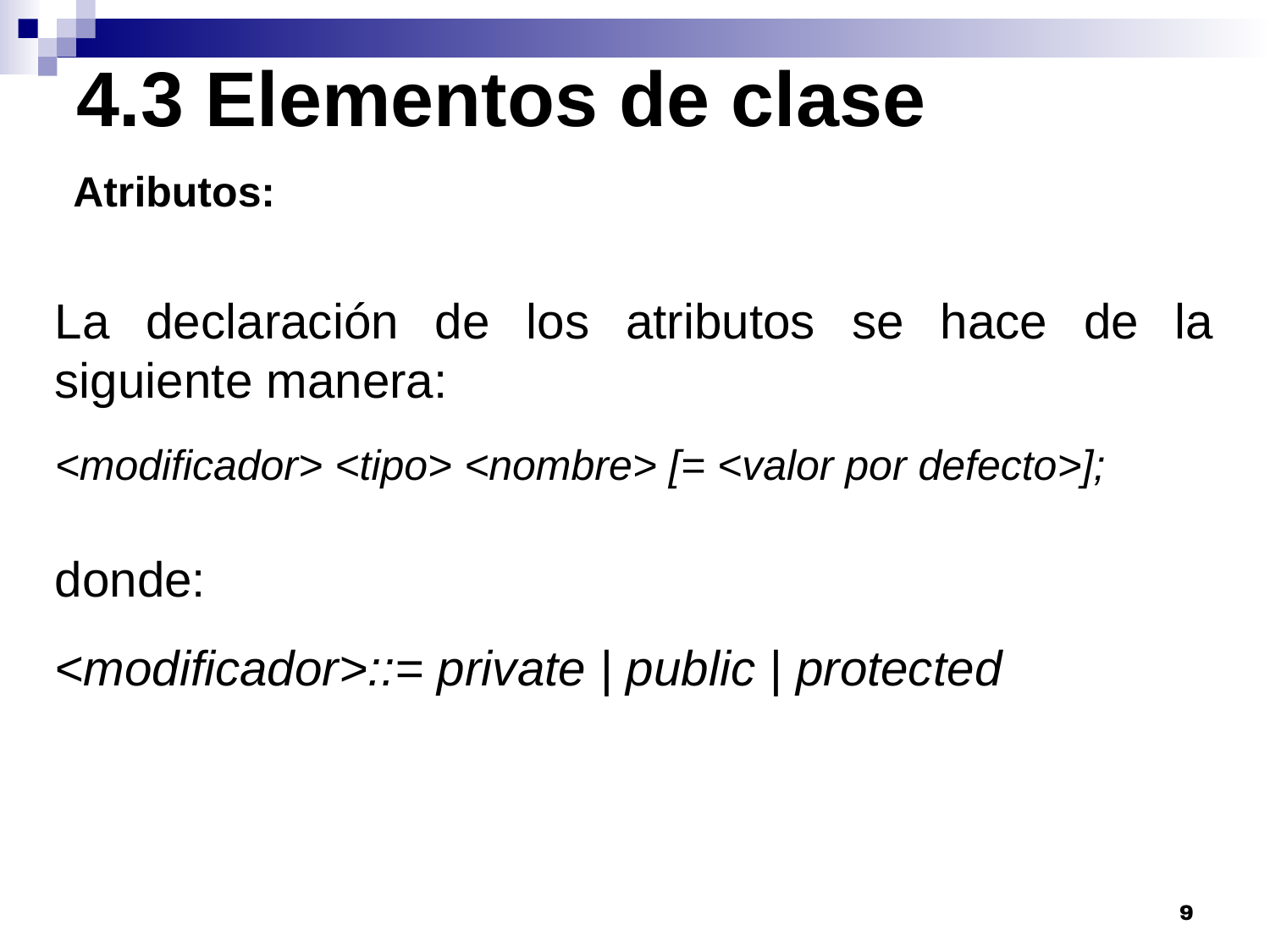

4.3 Elementos de clase
Atributos:
La declaración de los atributos se hace de la siguiente manera:

<modificador> <tipo> <nombre> [= <valor por defecto>];

donde:

<modificador>::= private | public | protected
9